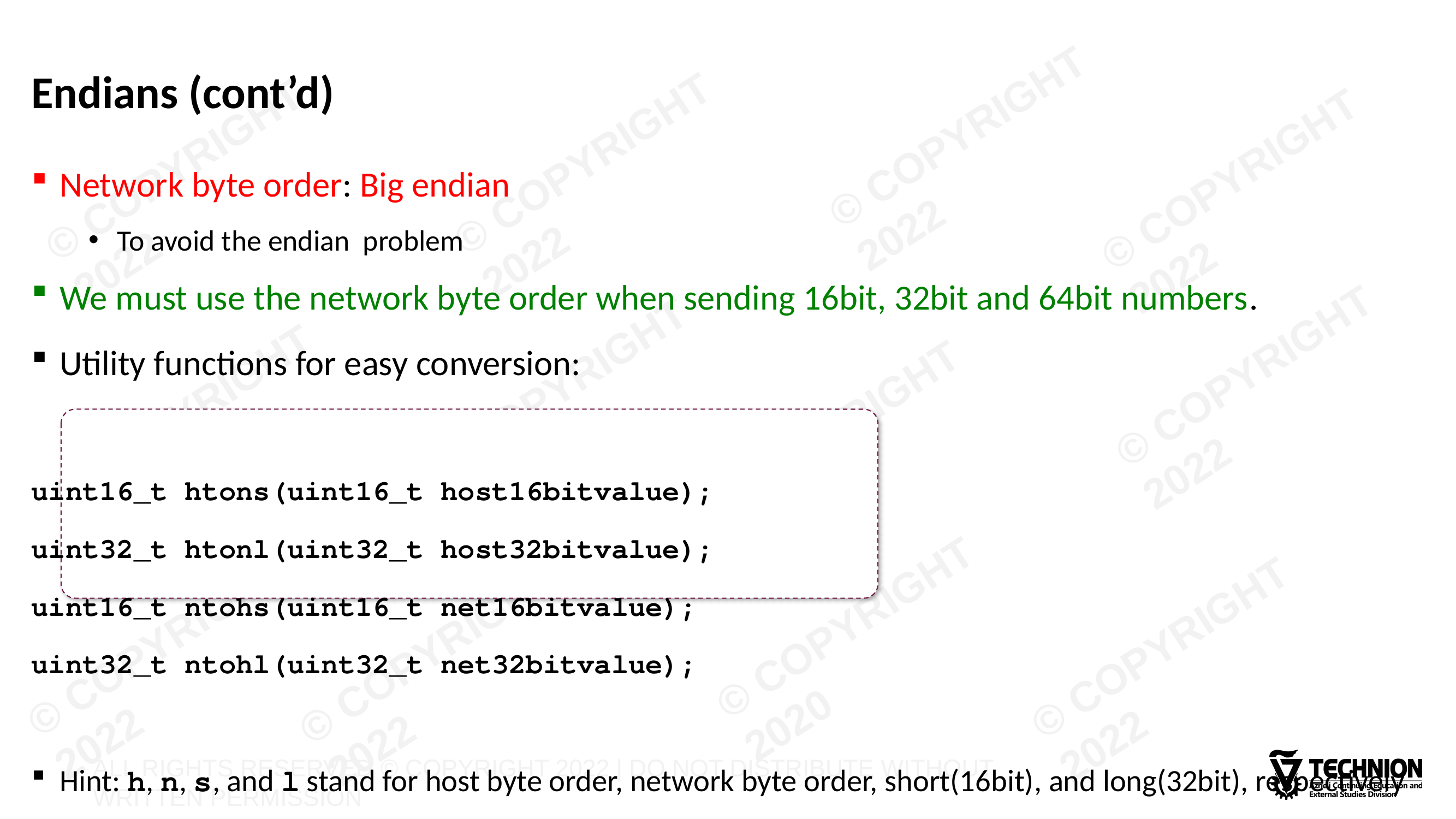

# Endians (cont’d)
Network byte order: Big endian
To avoid the endian  problem
We must use the network byte order when sending 16bit, 32bit and 64bit numbers.
Utility functions for easy conversion:

uint16_t htons(uint16_t host16bitvalue);
uint32_t htonl(uint32_t host32bitvalue);
uint16_t ntohs(uint16_t net16bitvalue);
uint32_t ntohl(uint32_t net32bitvalue);

Hint: h, n, s, and l stand for host byte order, network byte order, short(16bit), and long(32bit), respectively